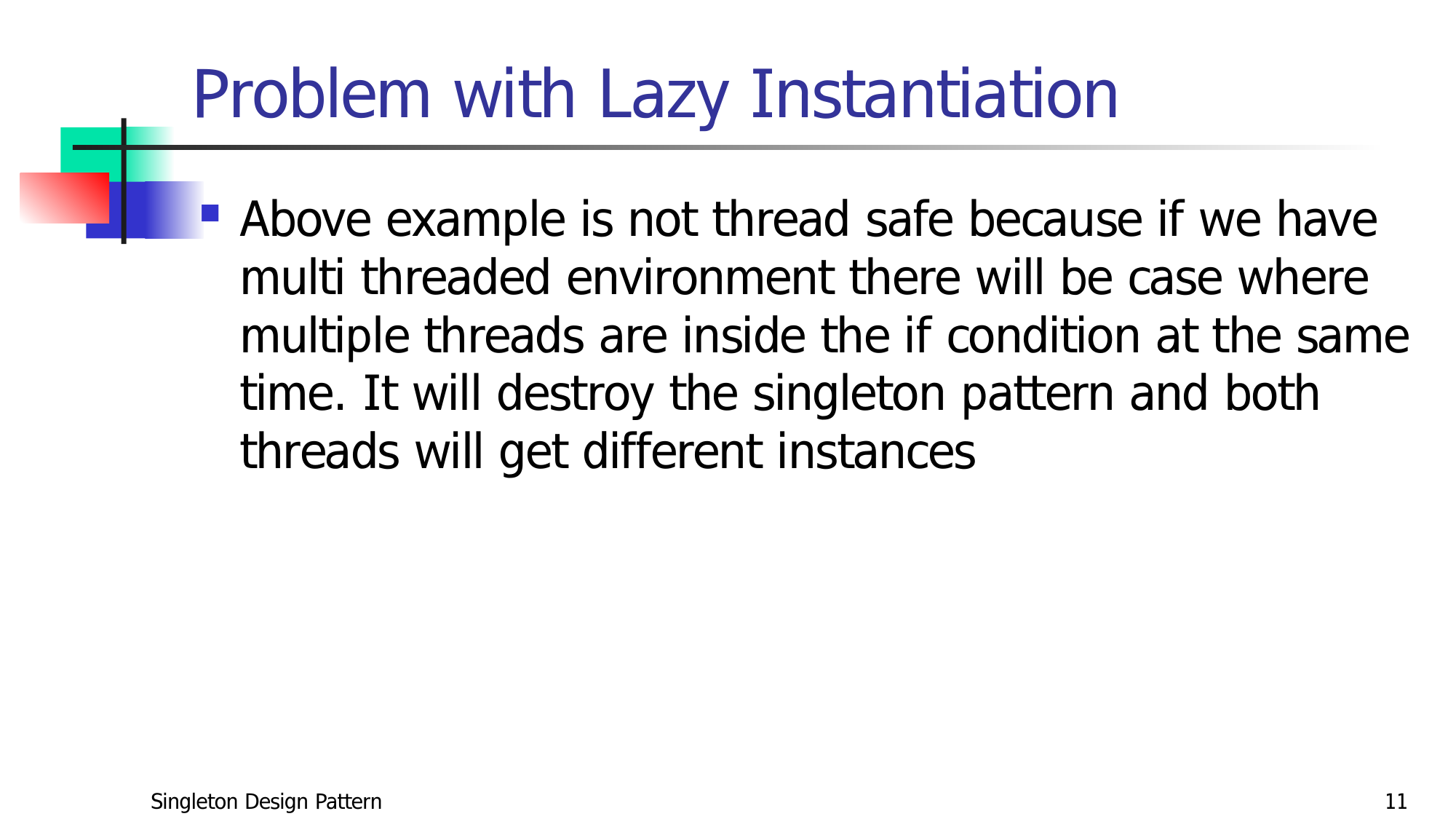

# Problem with Lazy Instantiation
Above example is not thread safe because if we have multi threaded environment there will be case where multiple threads are inside the if condition at the same time. It will destroy the singleton pattern and both threads will get different instances
Singleton Design Pattern
11